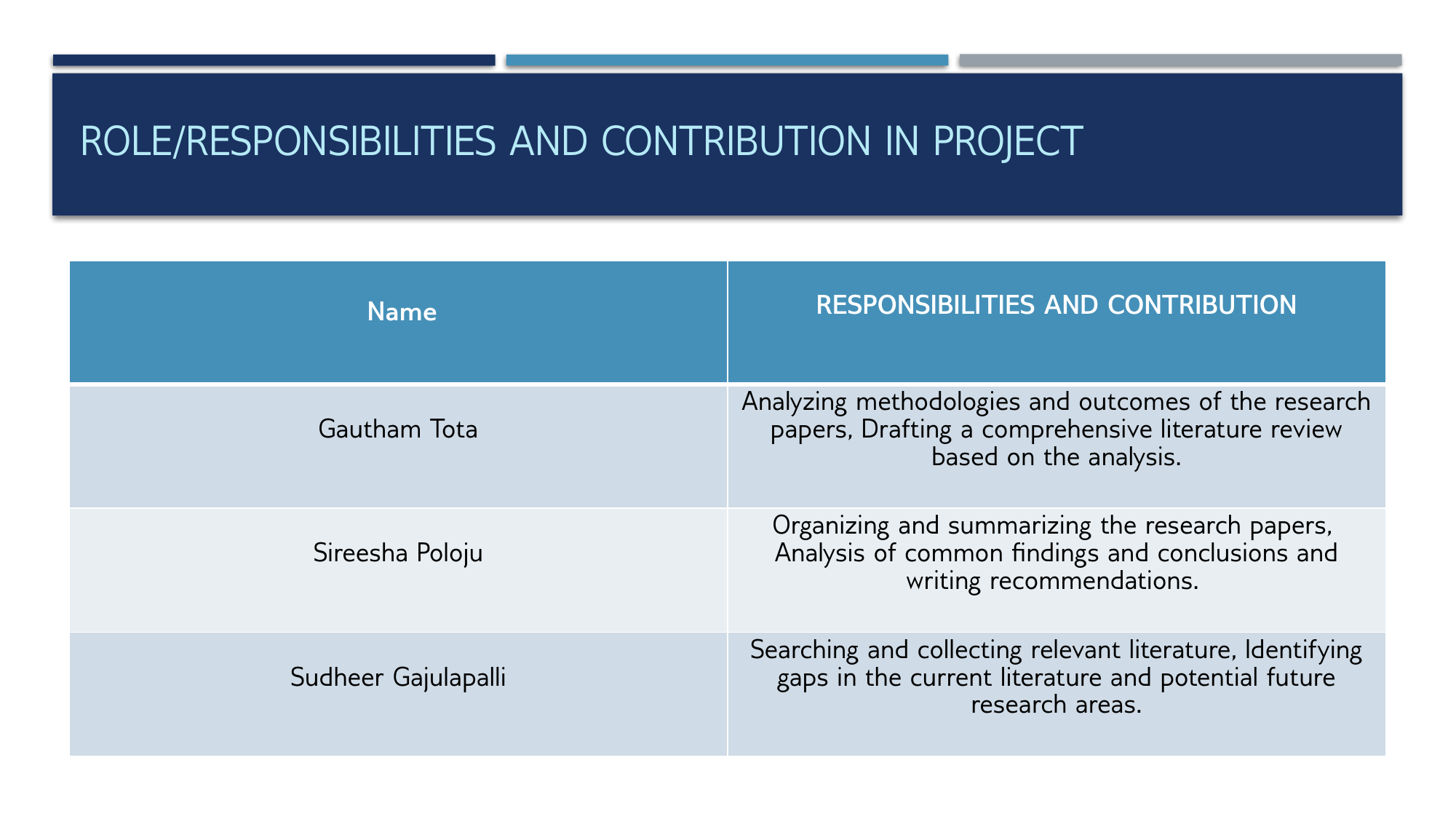

# Role/Responsibilities and Contribution in project
| Name | RESPONSIBILITIES AND CONTRIBUTION |
| --- | --- |
| Gautham Tota | Analyzing methodologies and outcomes of the research papers, Drafting a comprehensive literature review based on the analysis. |
| Sireesha Poloju | Organizing and summarizing the research papers, Analysis of common findings and conclusions and writing recommendations. |
| Sudheer Gajulapalli | Searching and collecting relevant literature, Identifying gaps in the current literature and potential future research areas. |